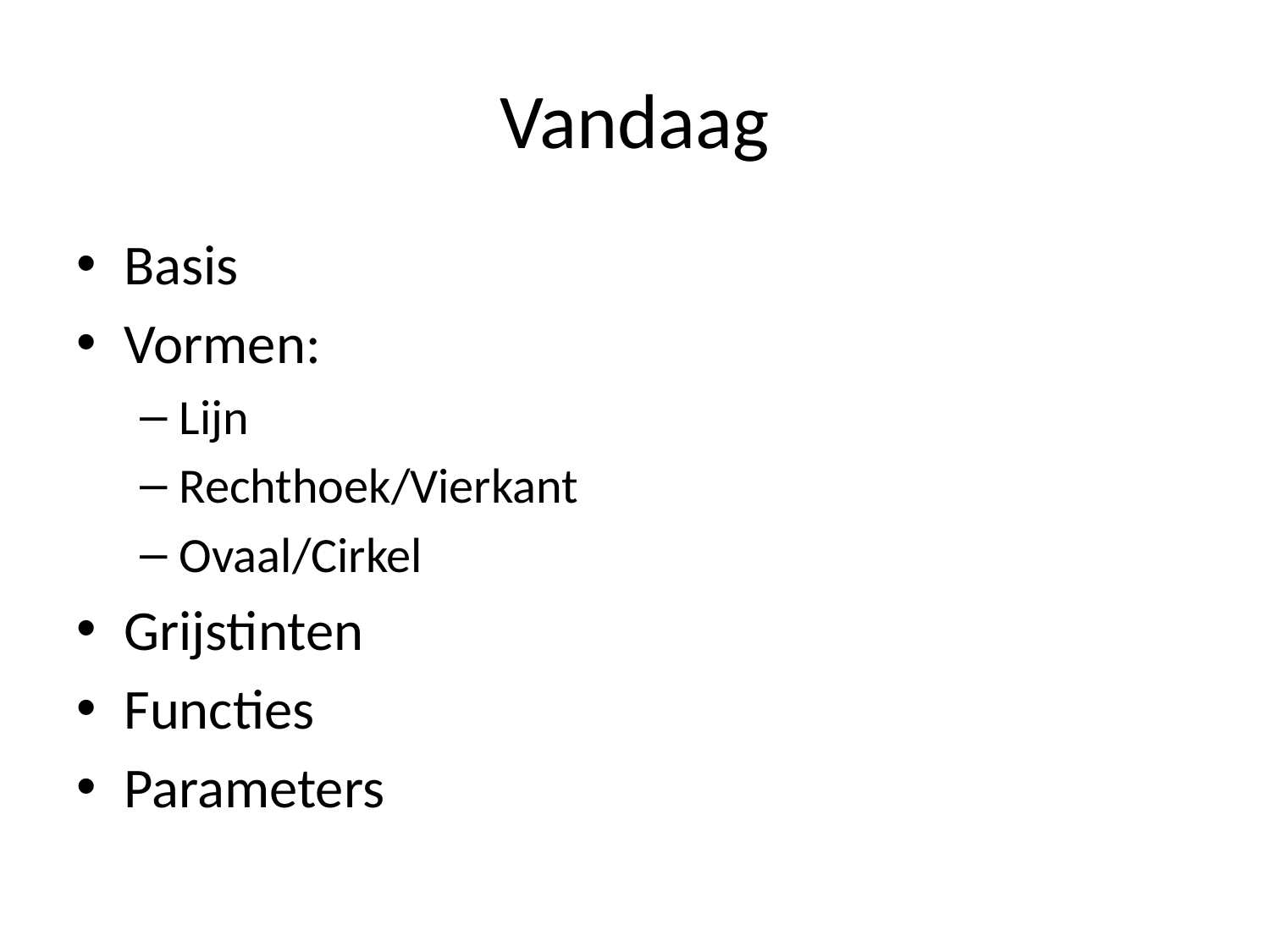

# Vandaag
Basis
Vormen:
Lijn
Rechthoek/Vierkant
Ovaal/Cirkel
Grijstinten
Functies
Parameters